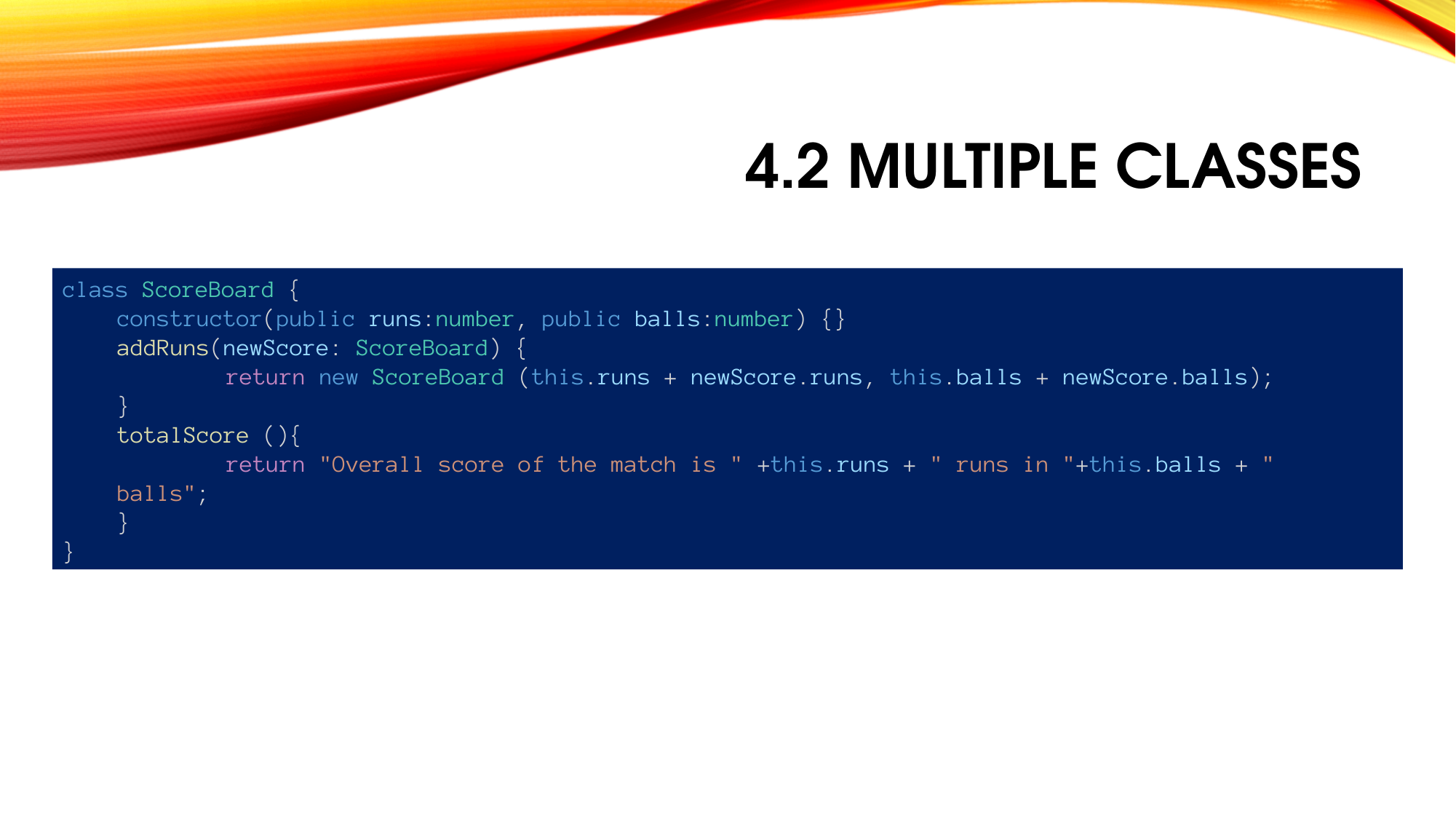

# 4.2 multiple classes
class ScoreBoard {
constructor(public runs:number, public balls:number) {}
addRuns(newScore: ScoreBoard) {
	return new ScoreBoard (this.runs + newScore.runs, this.balls + newScore.balls);
}
totalScore (){
	return "Overall score of the match is " +this.runs + " runs in "+this.balls + " 	balls";
}
}